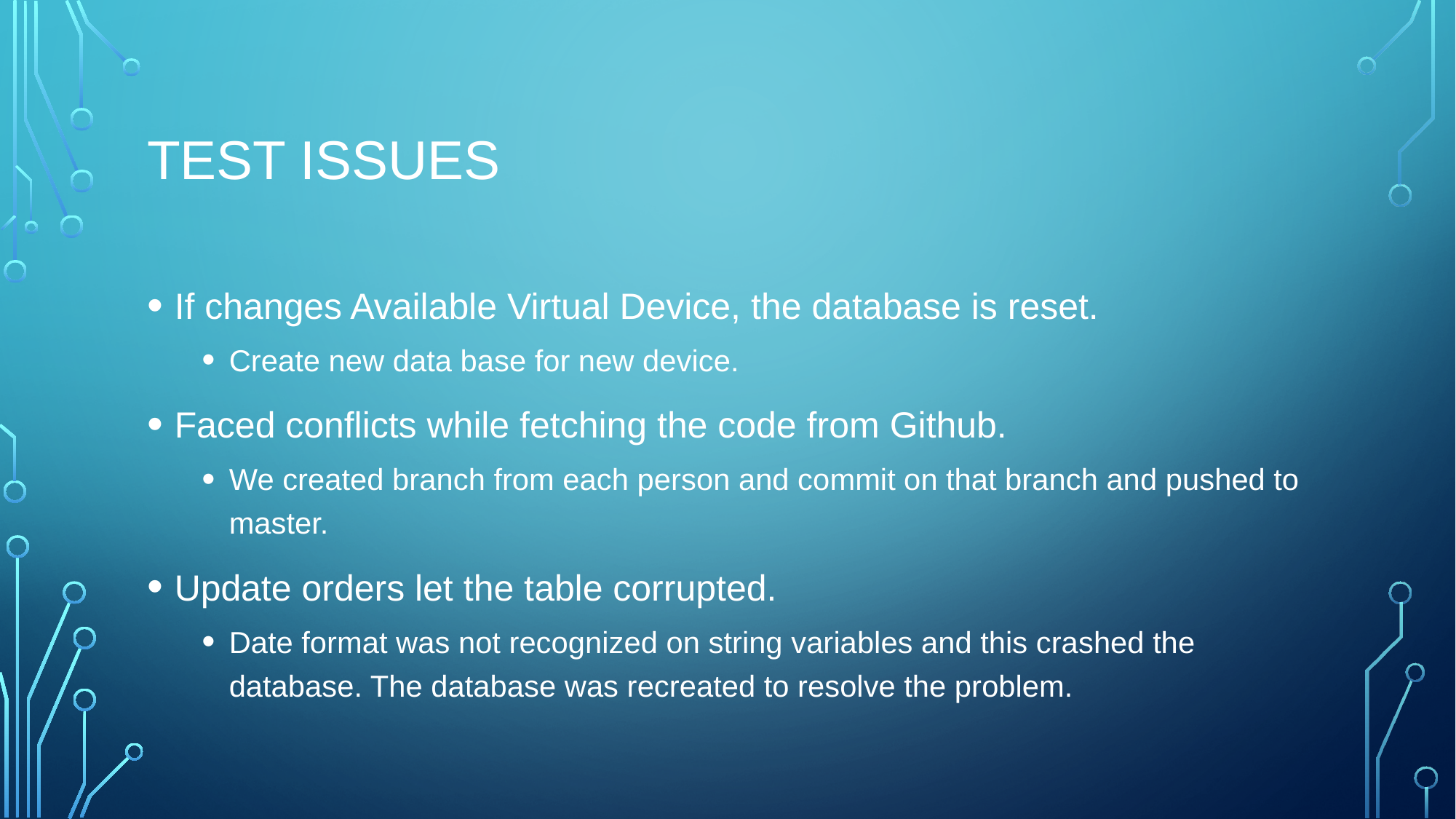

# Test issues
If changes Available Virtual Device, the database is reset.
Create new data base for new device.
Faced conflicts while fetching the code from Github.
We created branch from each person and commit on that branch and pushed to master.
Update orders let the table corrupted.
Date format was not recognized on string variables and this crashed the database. The database was recreated to resolve the problem.